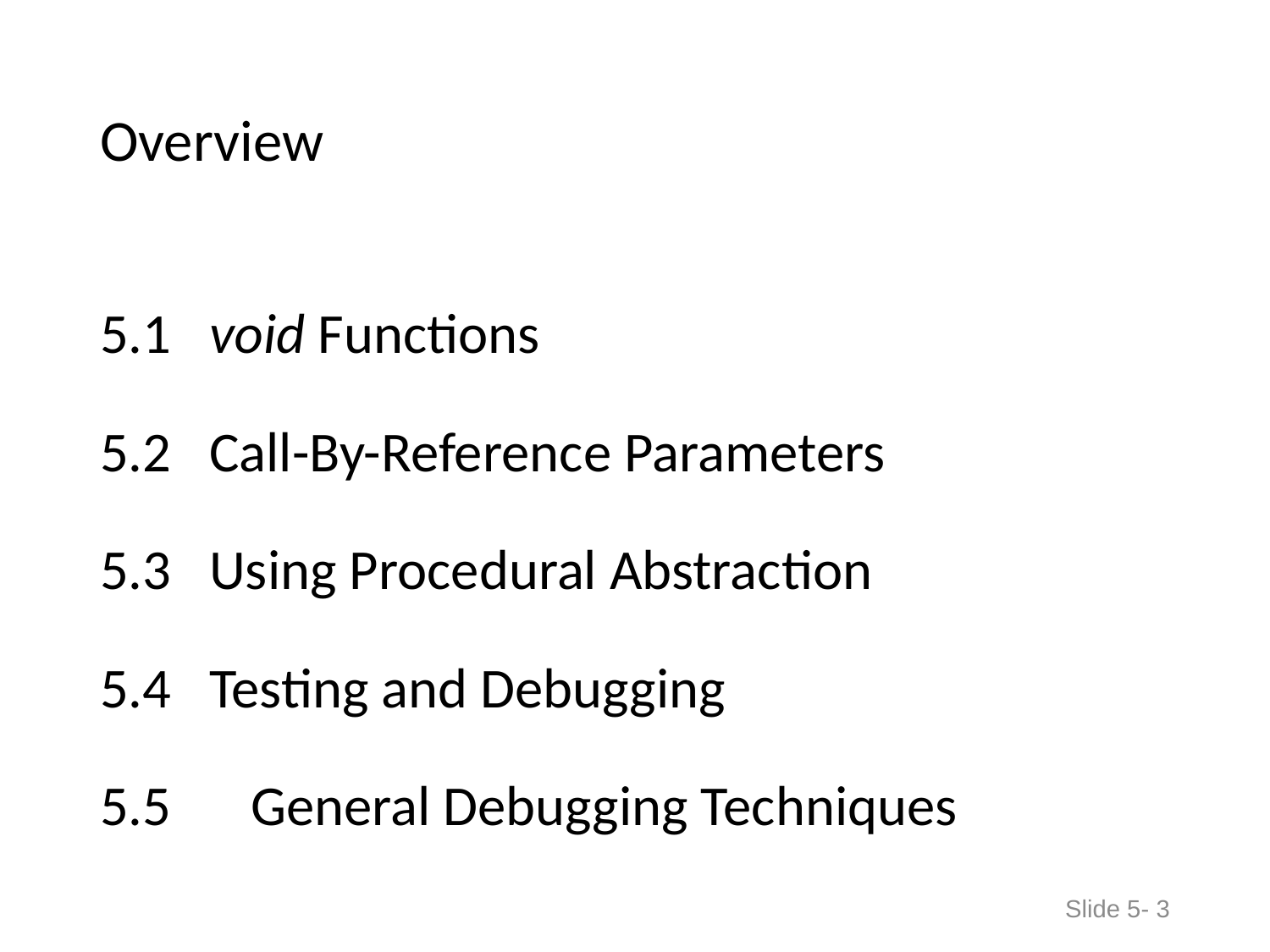

# Overview
5.1   void Functions
5.2   Call-By-Reference Parameters
5.3   Using Procedural Abstraction
5.4   Testing and Debugging
5.5  	General Debugging Techniques
Slide 5- 3